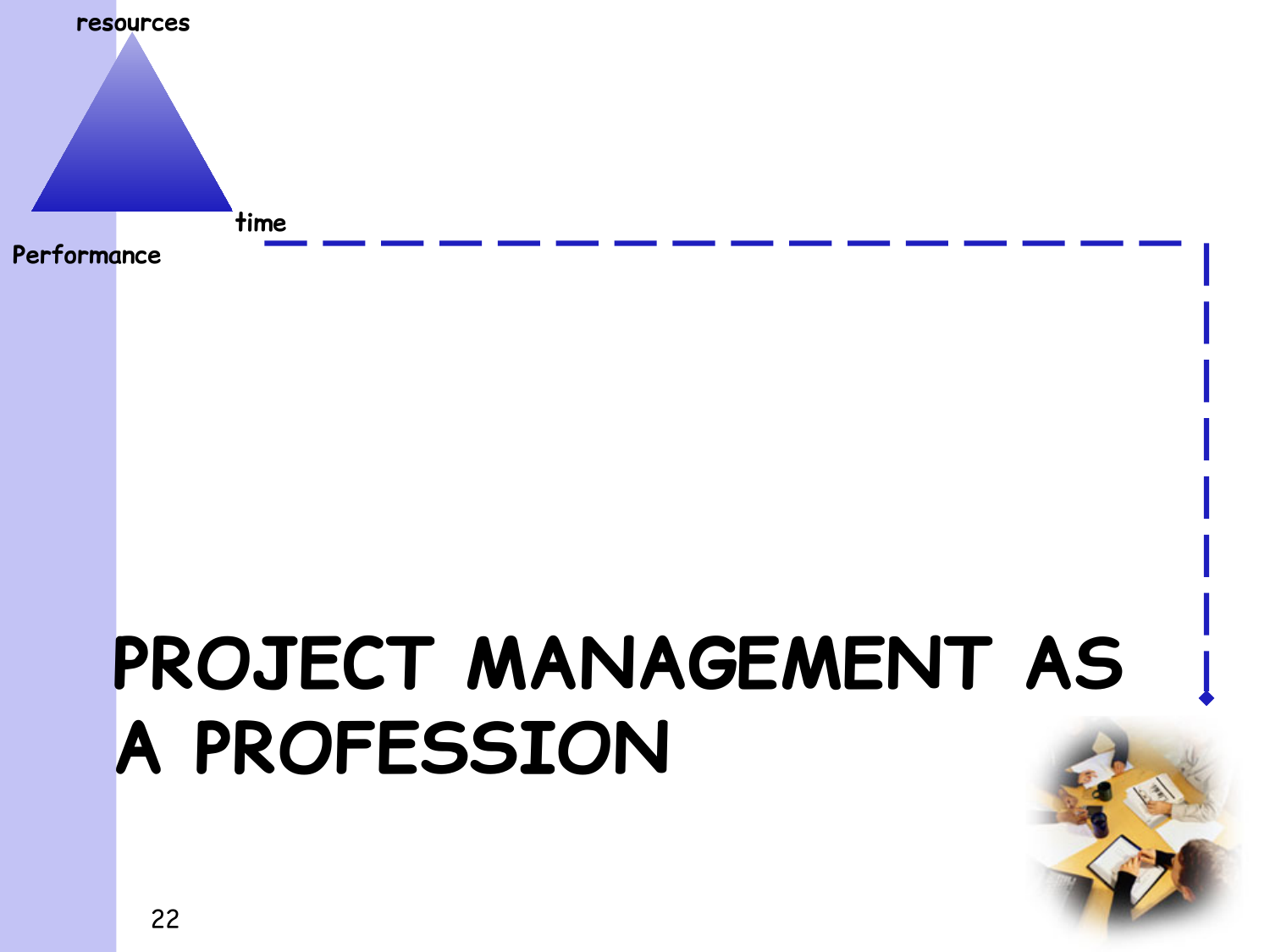

# Project management as a profession

22